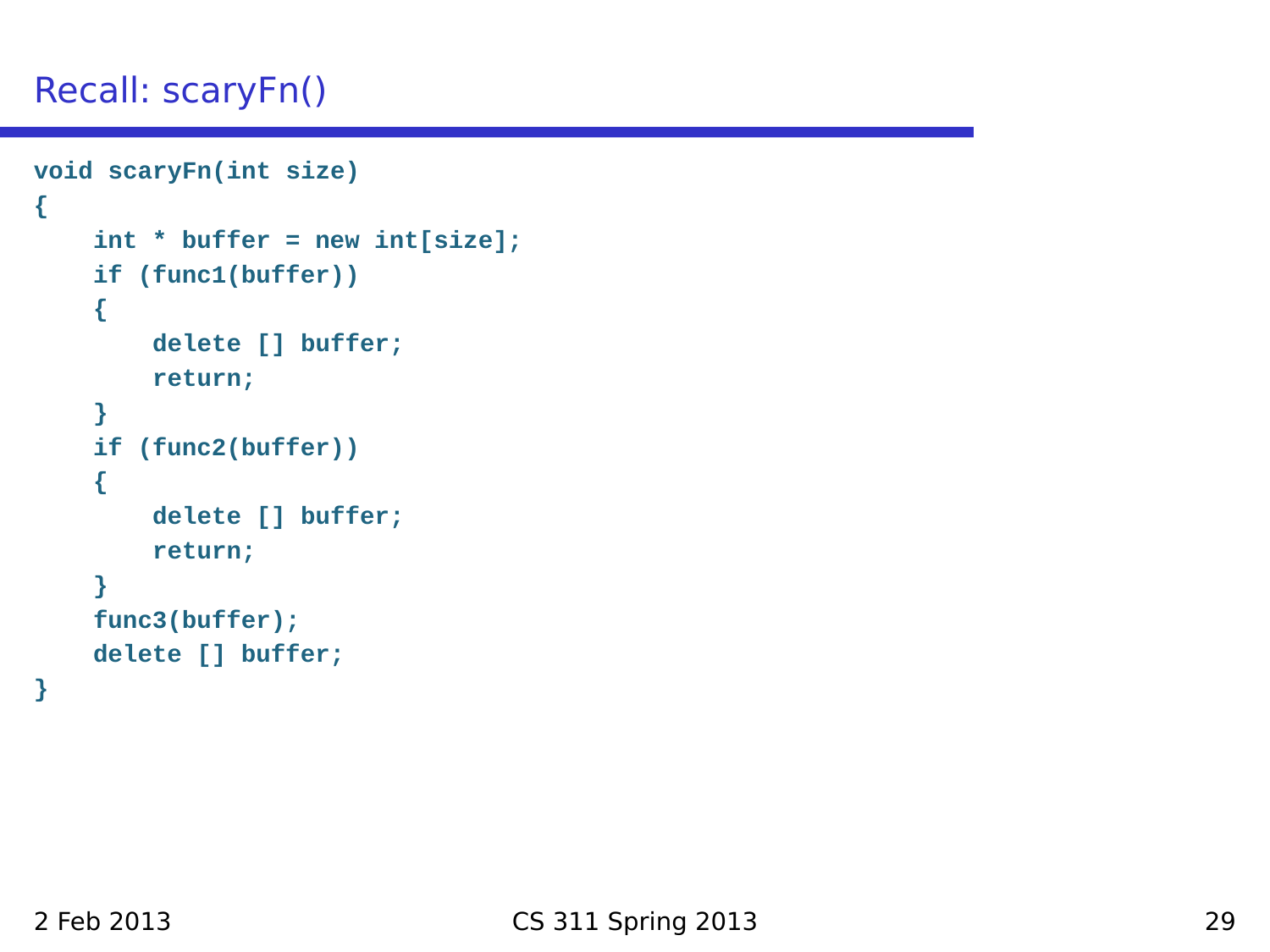

# Recall: scaryFn()
void scaryFn(int size)
{
    int * buffer = new int[size];
    if (func1(buffer))
    {
        delete [] buffer;
        return;
    }
    if (func2(buffer))
    {
        delete [] buffer;
        return;
    }
    func3(buffer);
    delete [] buffer;
}
2 Feb 2013
CS 311 Spring 2013
29